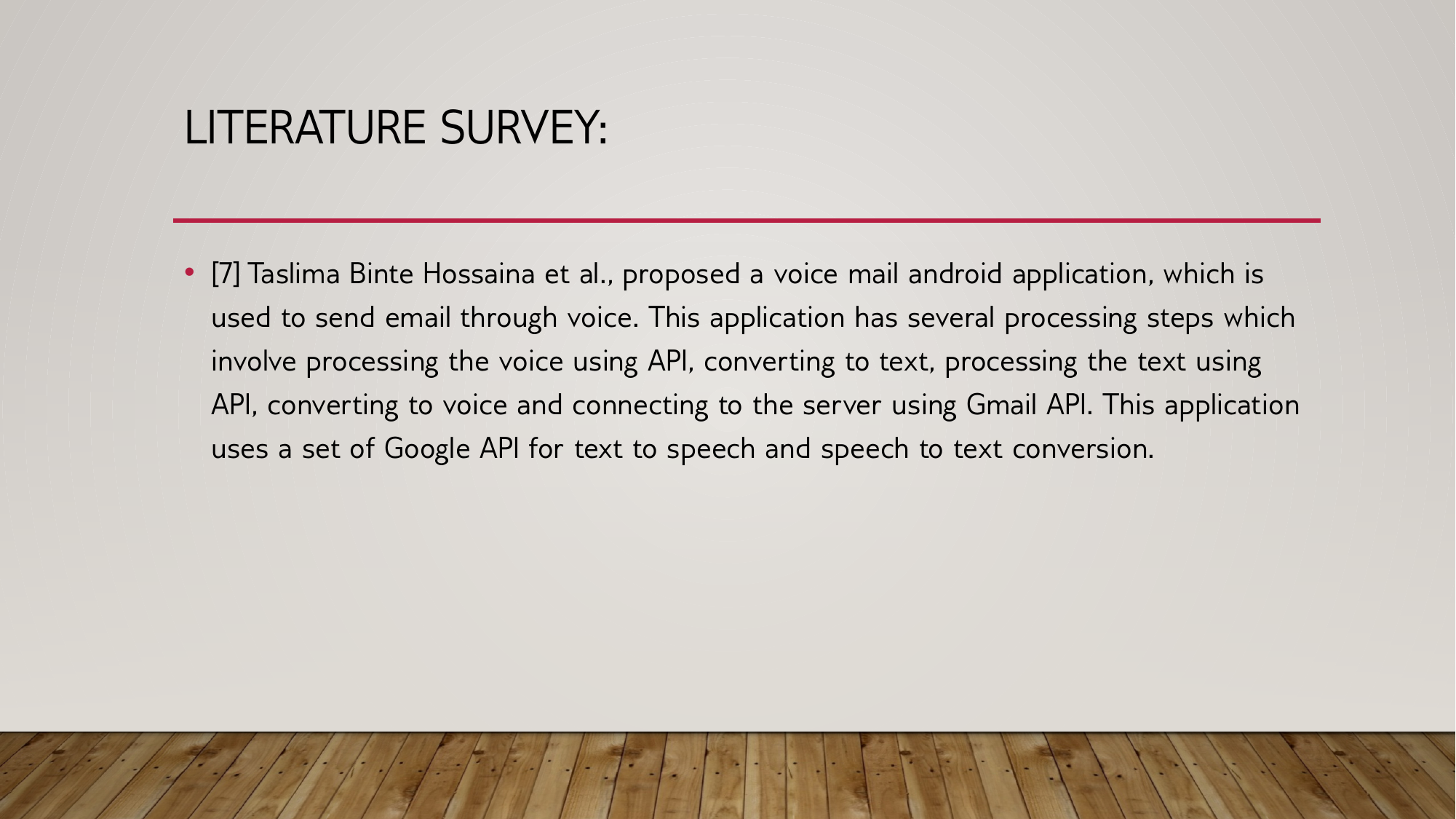

# LITERATURE SURVEY:
[7] Taslima Binte Hossaina et al., proposed a voice mail android application, which is used to send email through voice. This application has several processing steps which involve processing the voice using API, converting to text, processing the text using API, converting to voice and connecting to the server using Gmail API. This application uses a set of Google API for text to speech and speech to text conversion.